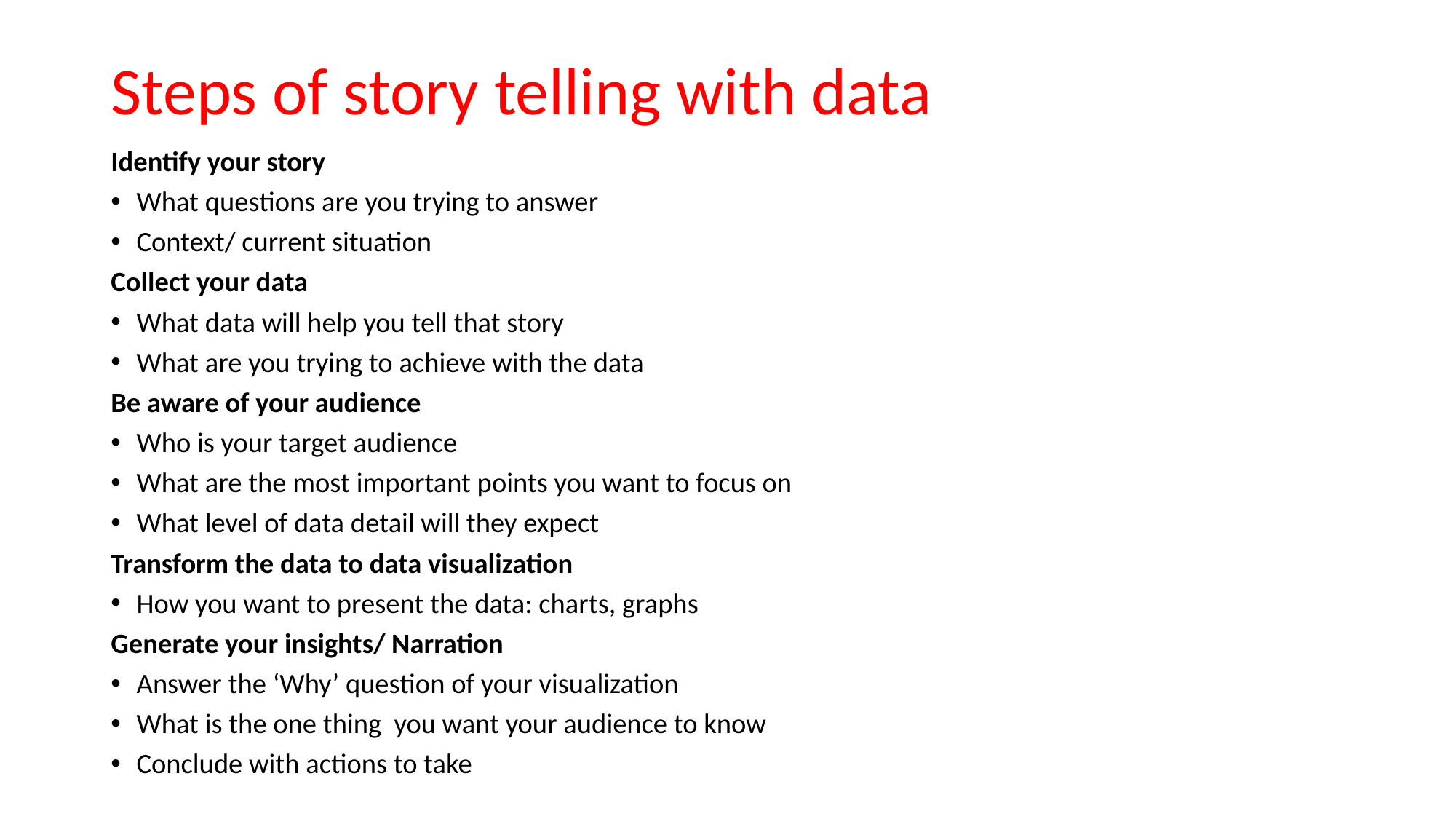

# Steps of story telling with data
Identify your story
What questions are you trying to answer
Context/ current situation
Collect your data
What data will help you tell that story
What are you trying to achieve with the data
Be aware of your audience
Who is your target audience
What are the most important points you want to focus on
What level of data detail will they expect
Transform the data to data visualization
How you want to present the data: charts, graphs
Generate your insights/ Narration
Answer the ‘Why’ question of your visualization
What is the one thing  you want your audience to know
Conclude with actions to take